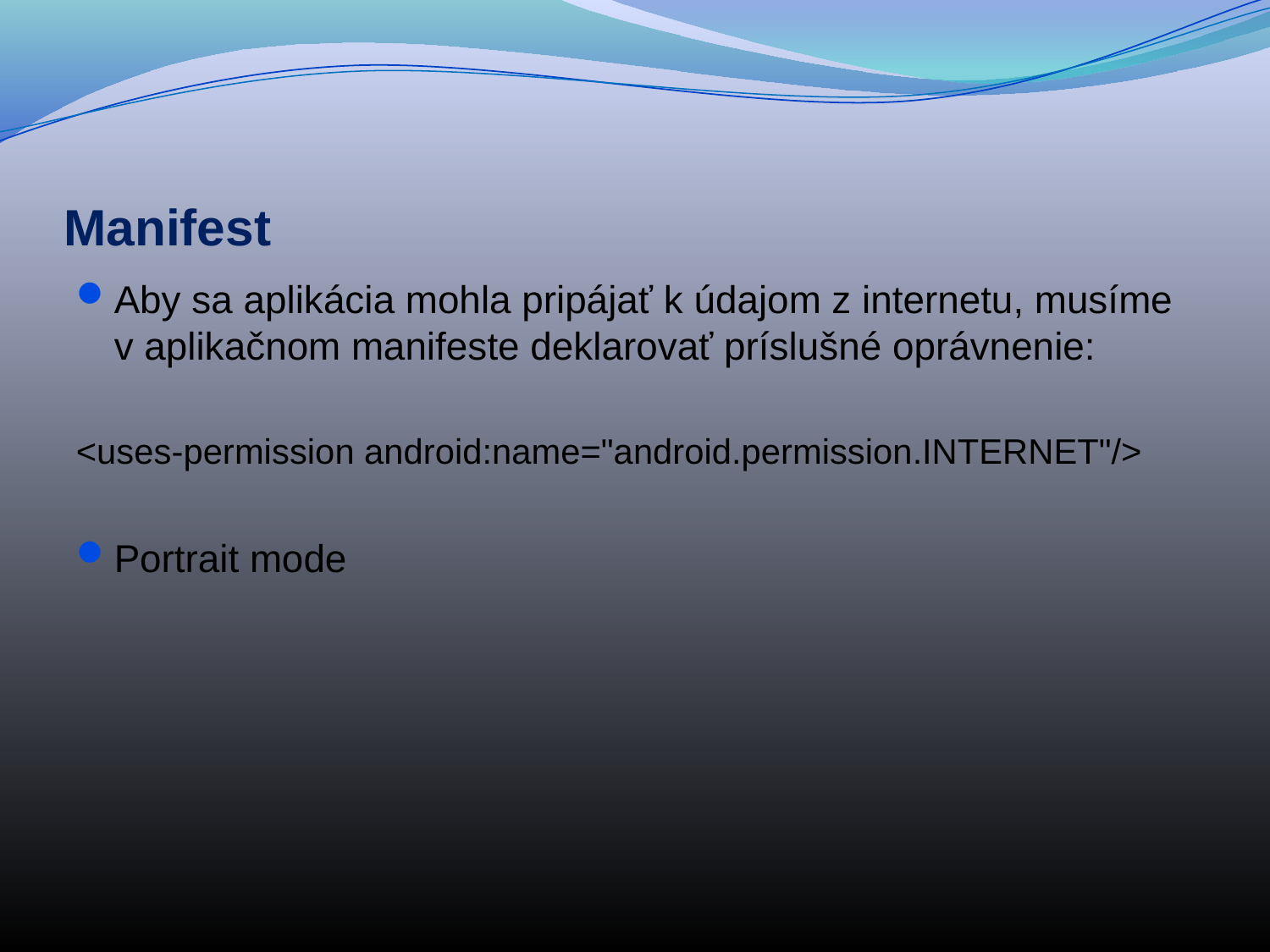

# Manifest
Aby sa aplikácia mohla pripájať k údajom z internetu, musíme v aplikačnom manifeste deklarovať príslušné oprávnenie:

<uses-permission android:name="android.permission.INTERNET"/>

Portrait mode